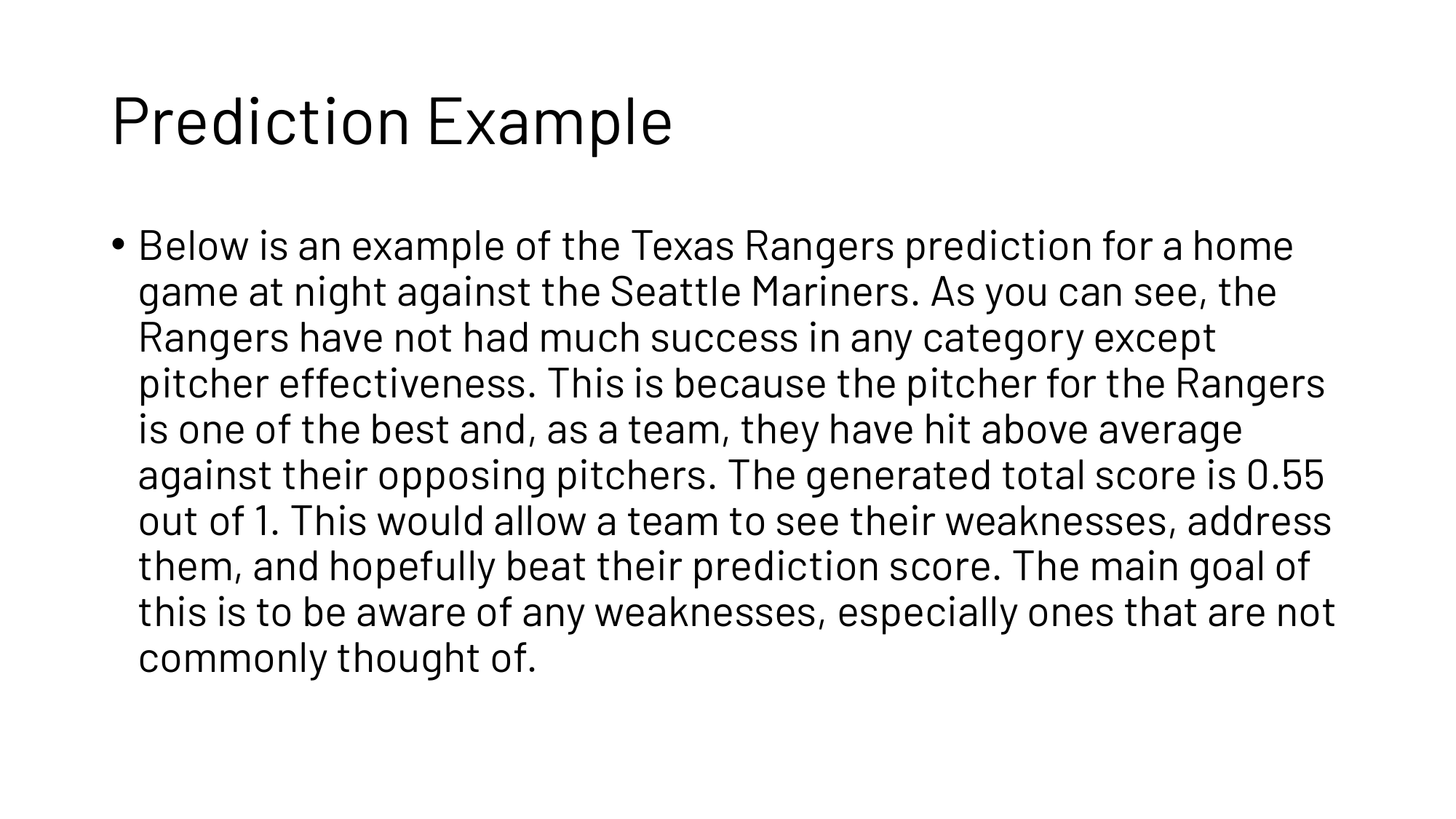

# Prediction Example
Below is an example of the Texas Rangers prediction for a home game at night against the Seattle Mariners. As you can see, the Rangers have not had much success in any category except pitcher effectiveness. This is because the pitcher for the Rangers is one of the best and, as a team, they have hit above average against their opposing pitchers. The generated total score is 0.55 out of 1. This would allow a team to see their weaknesses, address them, and hopefully beat their prediction score. The main goal of this is to be aware of any weaknesses, especially ones that are not commonly thought of.